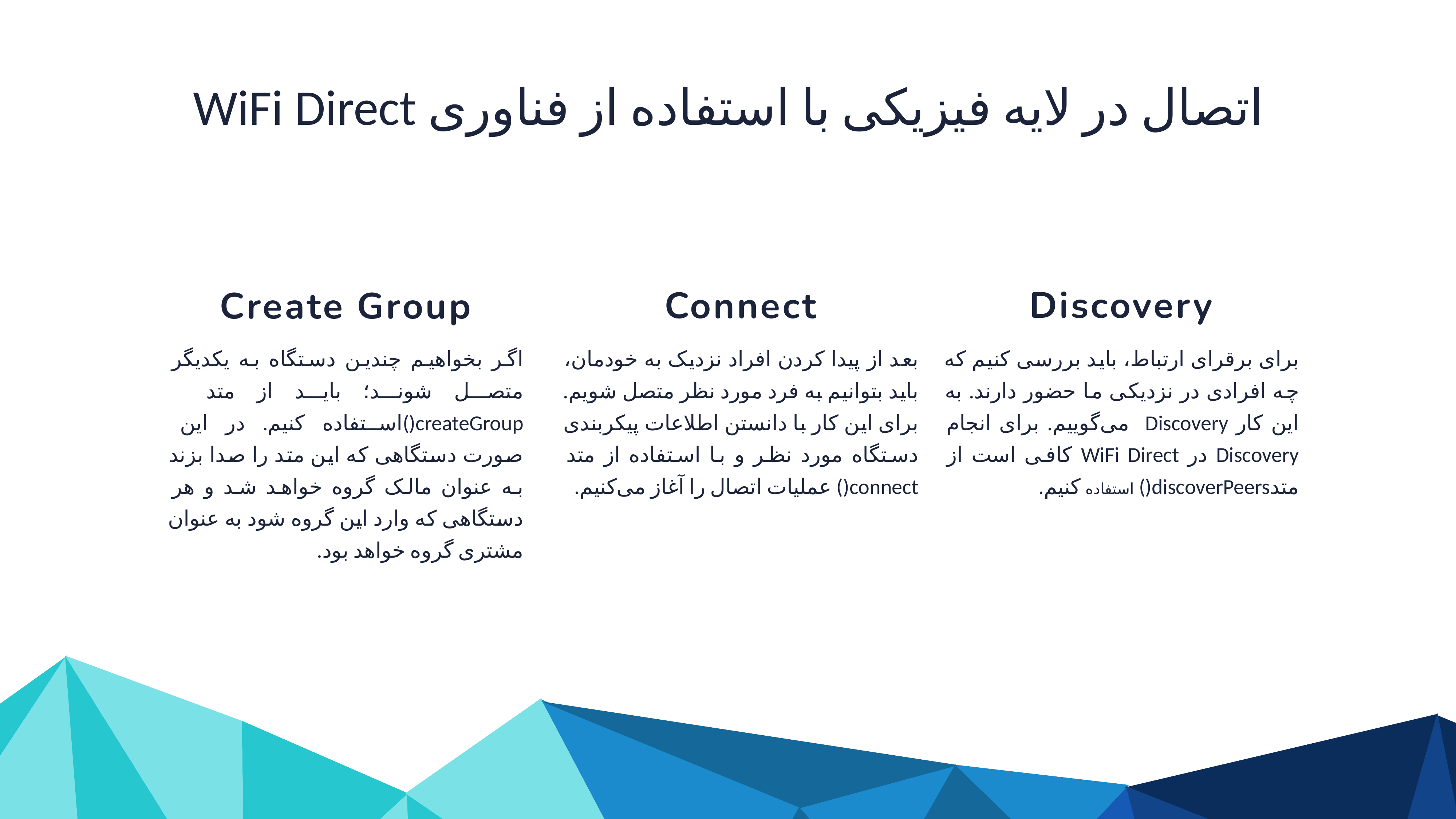

اتصال در لایه فیزیکی با استفاده از فناوری WiFi Direct
Discovery
Connect
Create Group
اگر بخواهیم چندین دستگاه به یکدیگر متصل شوند؛ باید از متد  createGroup()استفاده کنیم. در این صورت دستگاهی که این متد را صدا بزند به عنوان مالک گروه خواهد شد و هر دستگاهی که وارد این گروه شود به عنوان مشتری گروه خواهد بود.

بعد از پیدا کردن افراد نزدیک به خودمان، باید بتوانیم به فرد مورد نظر متصل شویم. برای این کار با دانستن اطلاعات پیکربندی دستگاه مورد نظر و با استفاده از متد connect() عملیات اتصال را آغاز می‌کنیم.

برای برقرای ارتباط، باید بررسی کنیم که چه افرادی در نزدیکی ما حضور دارند. به این کار Discovery  می‌گوییم. برای انجام Discovery در WiFi Direct کافی است از متدdiscoverPeers() استفاده کنیم.